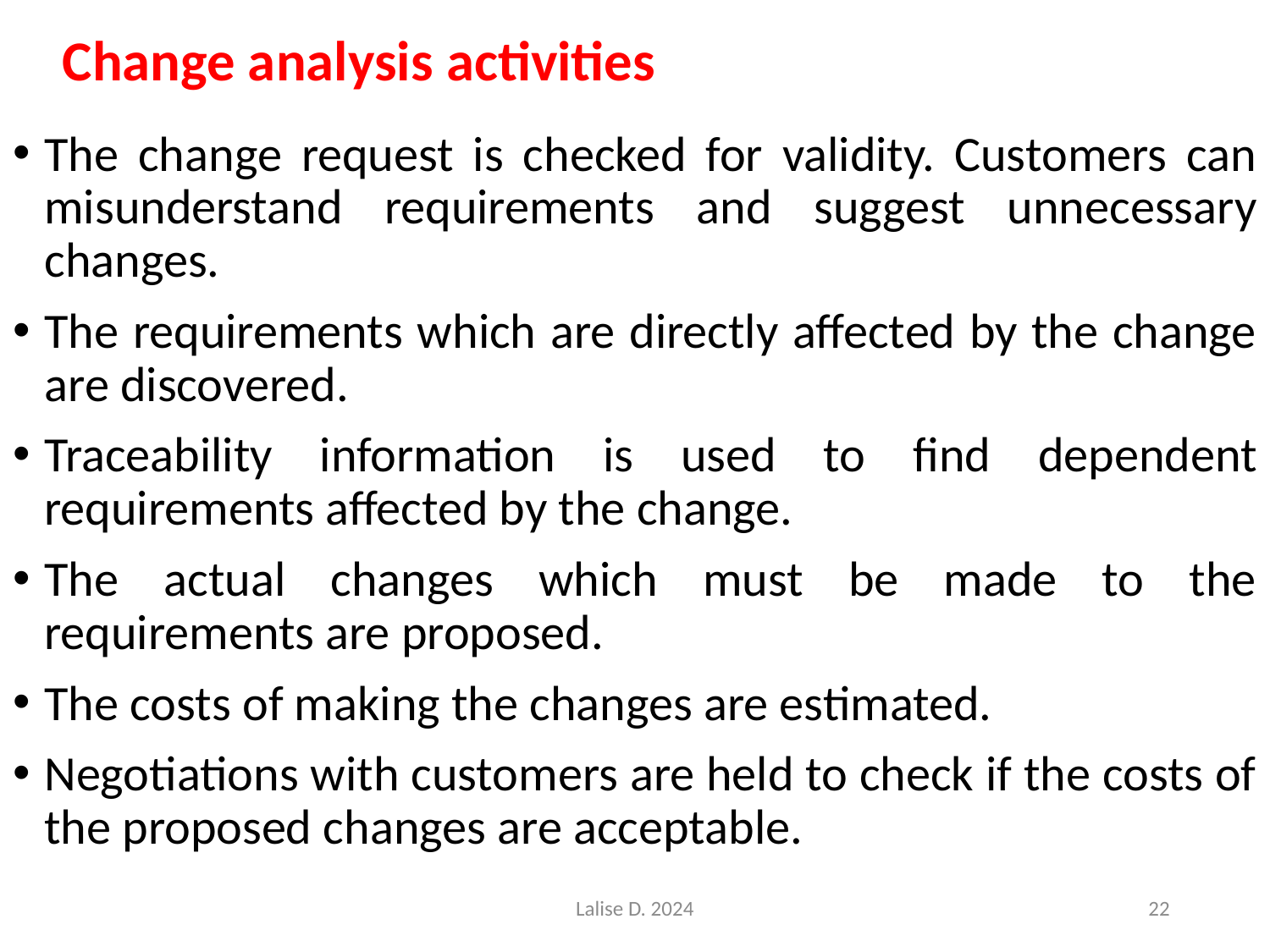

# Change analysis activities
The change request is checked for validity. Customers can misunderstand requirements and suggest unnecessary changes.
The requirements which are directly affected by the change are discovered.
Traceability information is used to find dependent requirements affected by the change.
The actual changes which must be made to the requirements are proposed.
The costs of making the changes are estimated.
Negotiations with customers are held to check if the costs of the proposed changes are acceptable.
Lalise D. 2024
22